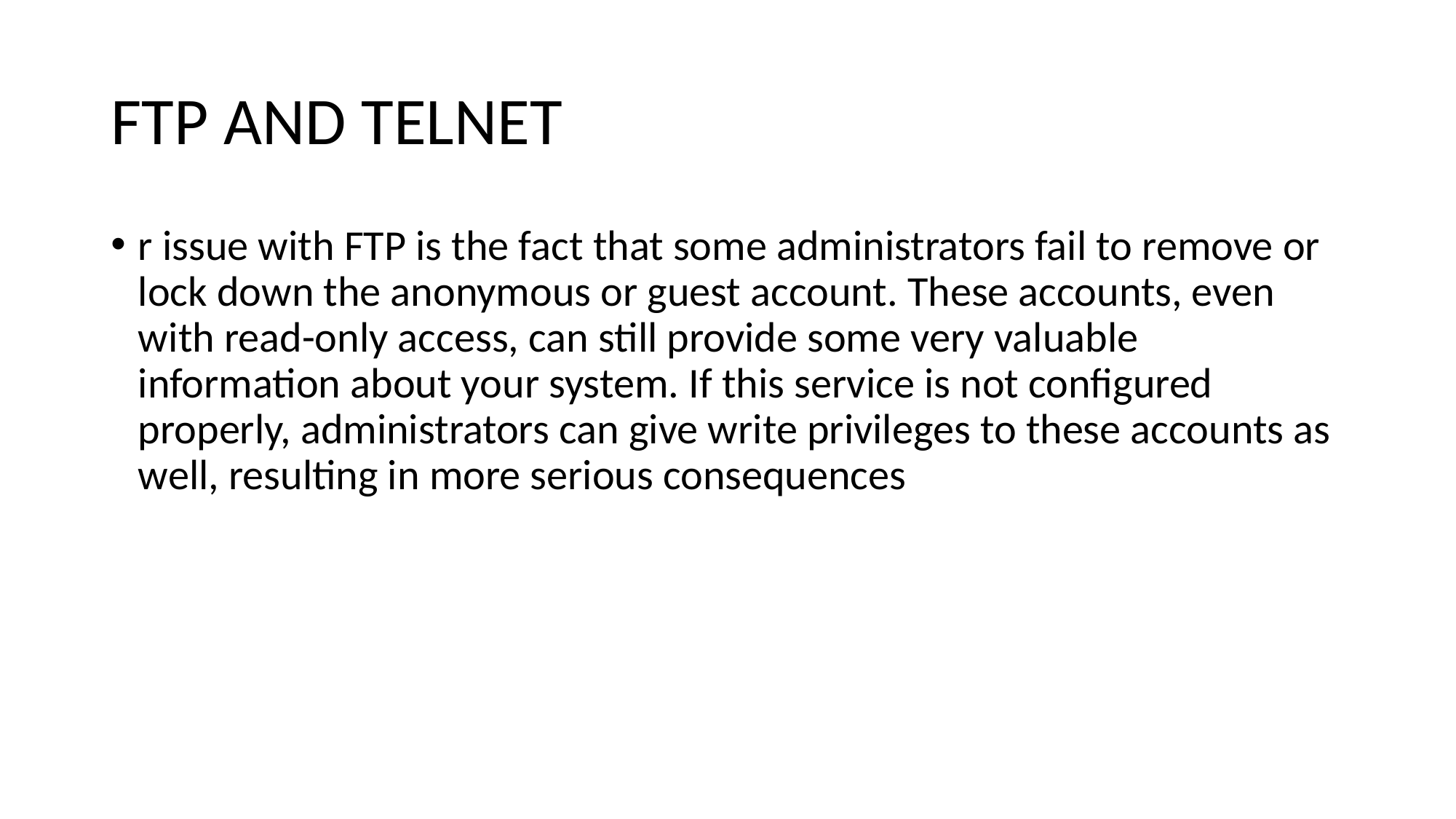

# FTP AND TELNET
r issue with FTP is the fact that some administrators fail to remove or lock down the anonymous or guest account. These accounts, even with read-only access, can still provide some very valuable information about your system. If this service is not configured properly, administrators can give write privileges to these accounts as well, resulting in more serious consequences